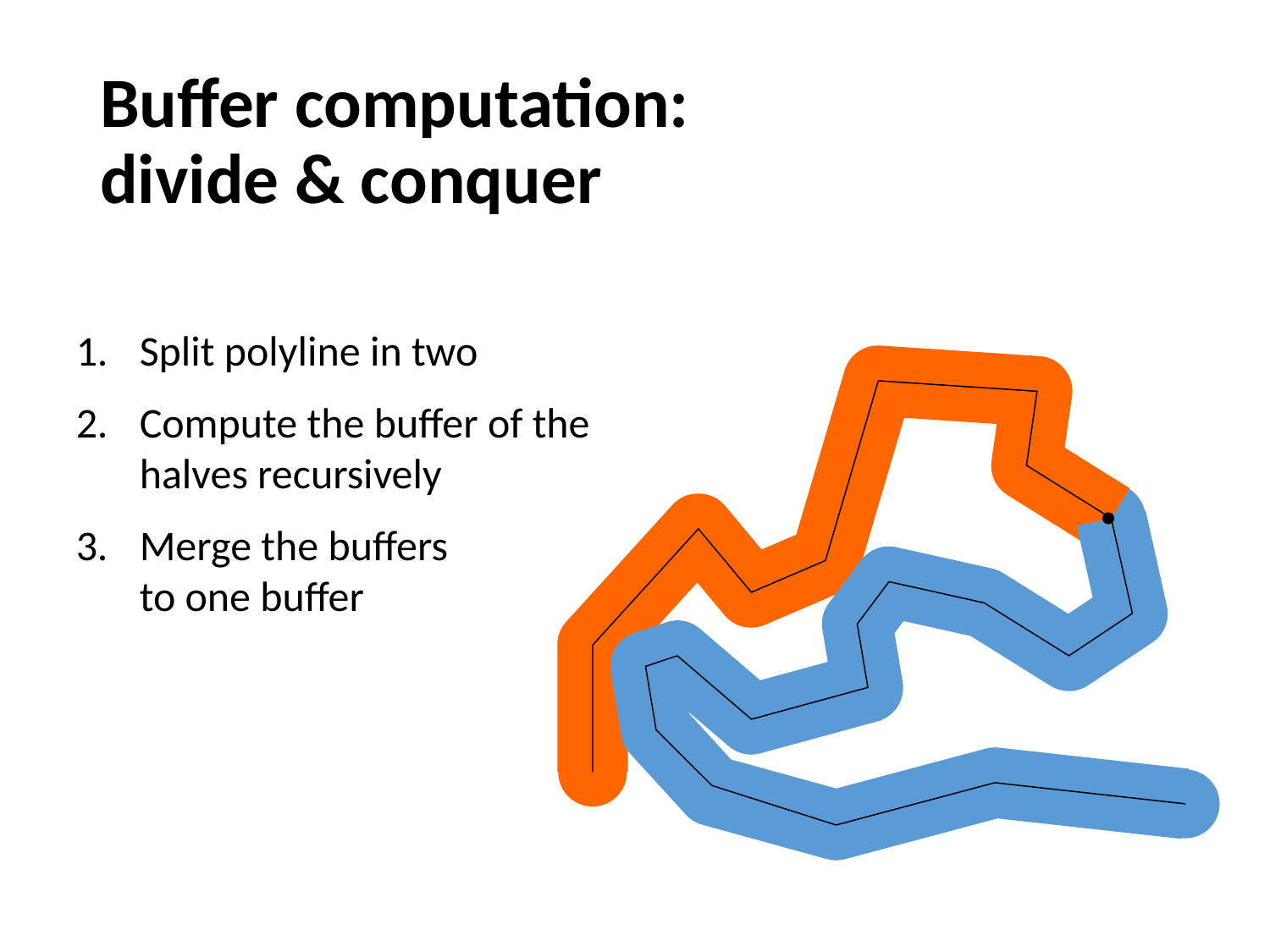

# Buffer computation: divide & conquer
Split polyline in two
Compute the buffer of the halves recursively
Merge the buffers
to one buffer